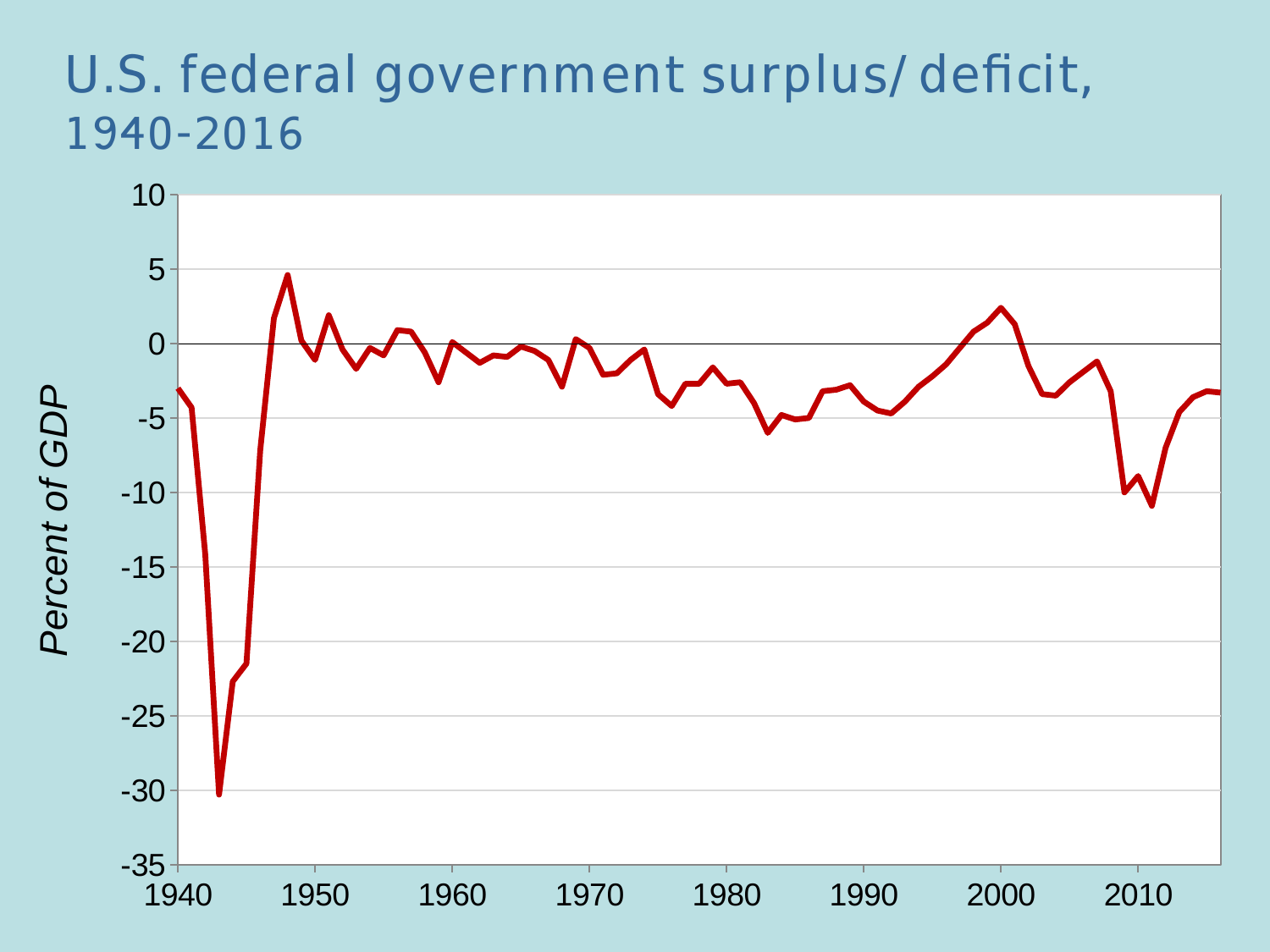

# U.S. federal government surplus/deficit, 1940-2016

### Chart

| Category | Surplus or Deficit (−) |
|---|---|
Percent of GDP